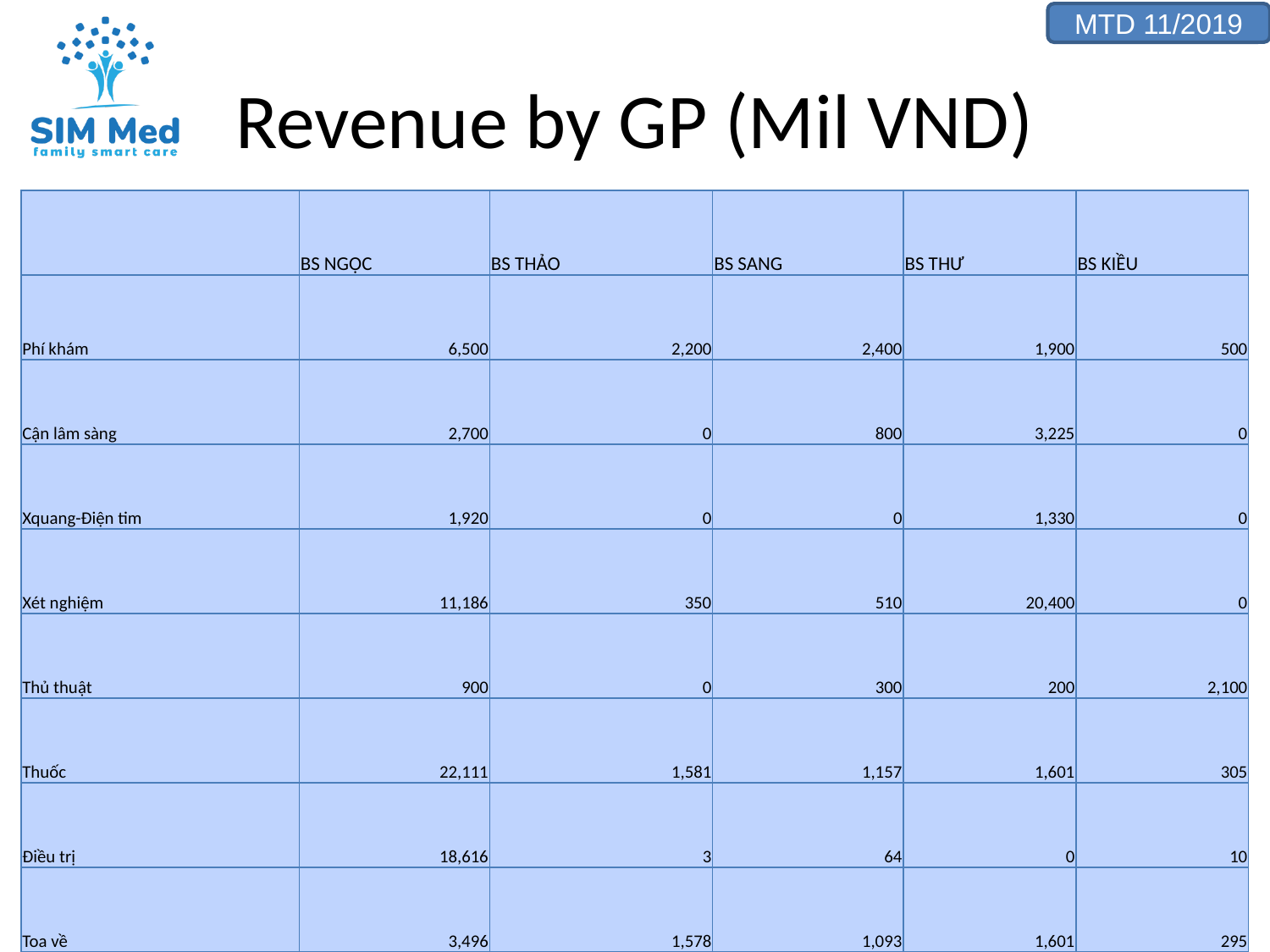

# Revenue by GP (Mil VND)
|  | BS NGỌC | BS THẢO | BS SANG | BS THƯ | BS KIỀU |
| --- | --- | --- | --- | --- | --- |
| Phí khám | 6,500 | 2,200 | 2,400 | 1,900 | 500 |
| Cận lâm sàng | 2,700 | 0 | 800 | 3,225 | 0 |
| Xquang-Điện tim | 1,920 | 0 | 0 | 1,330 | 0 |
| Xét nghiệm | 11,186 | 350 | 510 | 20,400 | 0 |
| Thủ thuật | 900 | 0 | 300 | 200 | 2,100 |
| Thuốc | 22,111 | 1,581 | 1,157 | 1,601 | 305 |
| Điều trị | 18,616 | 3 | 64 | 0 | 10 |
| Toa về | 3,496 | 1,578 | 1,093 | 1,601 | 295 |